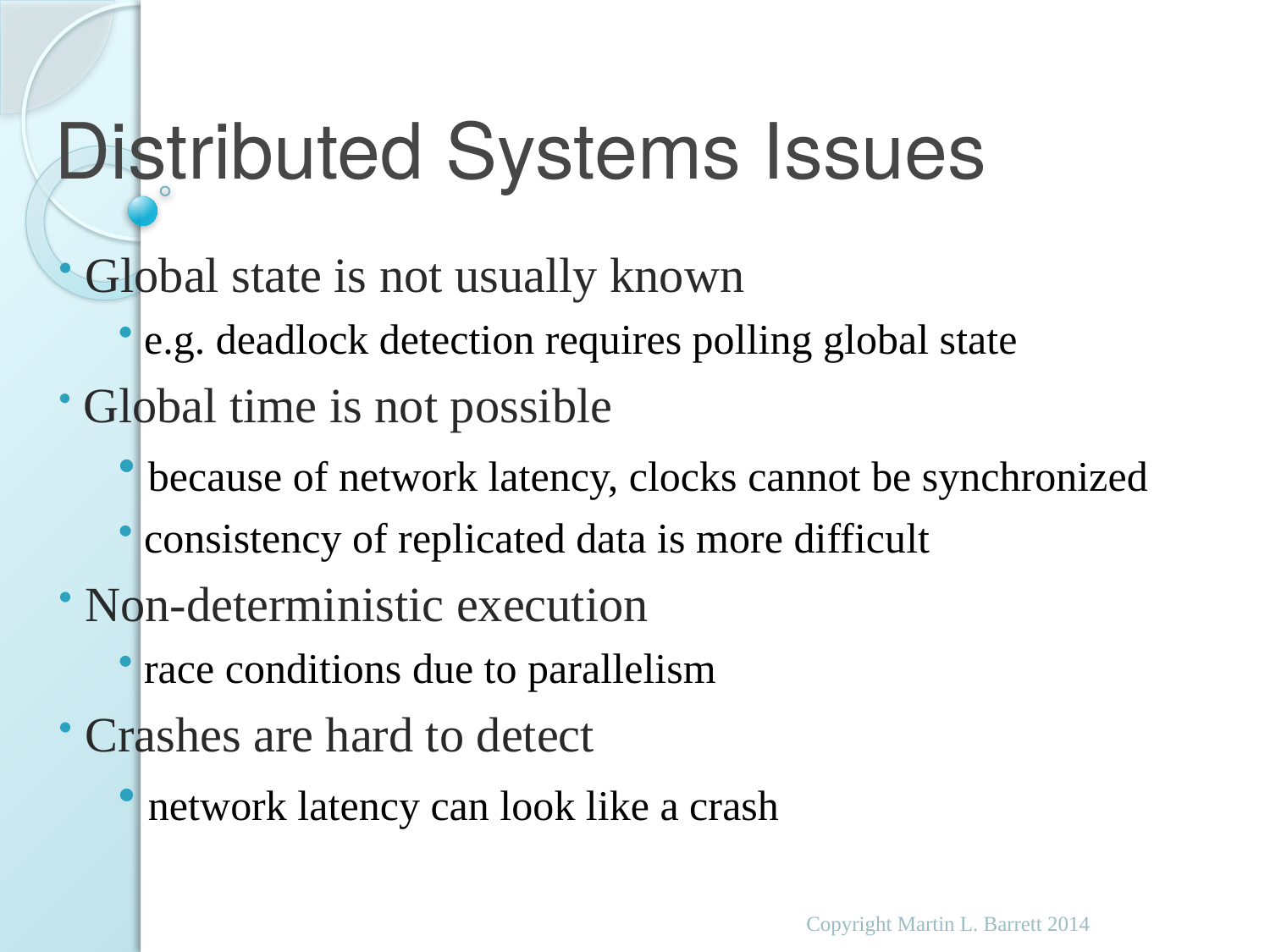

# Distributed Systems Issues
 Global state is not usually known
 e.g. deadlock detection requires polling global state
 Global time is not possible
 because of network latency, clocks cannot be synchronized
 consistency of replicated data is more difficult
 Non-deterministic execution
 race conditions due to parallelism
 Crashes are hard to detect
 network latency can look like a crash
Copyright Martin L. Barrett 2014